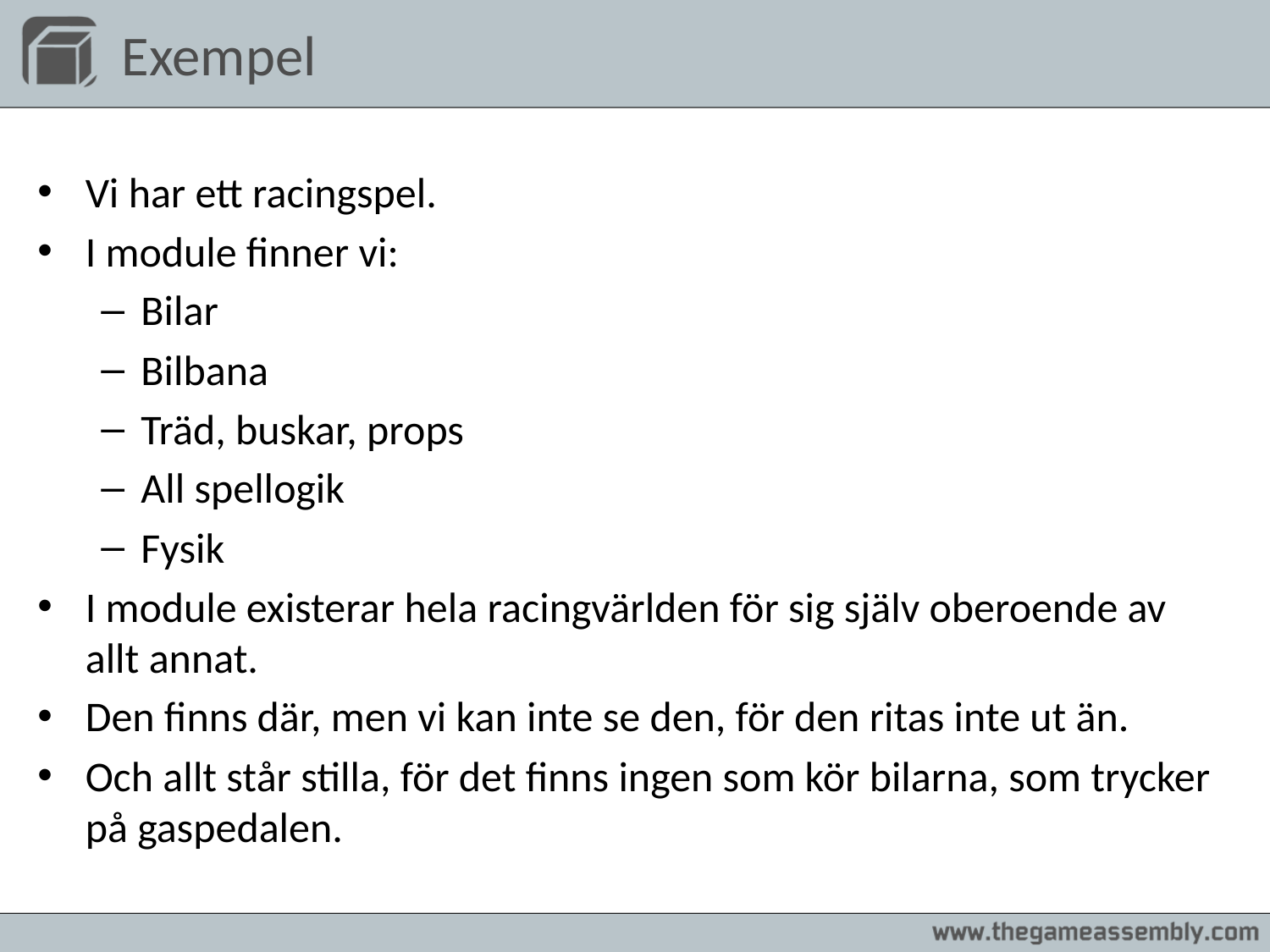

# Exempel
Vi har ett racingspel.
I module finner vi:
Bilar
Bilbana
Träd, buskar, props
All spellogik
Fysik
I module existerar hela racingvärlden för sig själv oberoende av allt annat.
Den finns där, men vi kan inte se den, för den ritas inte ut än.
Och allt står stilla, för det finns ingen som kör bilarna, som trycker på gaspedalen.